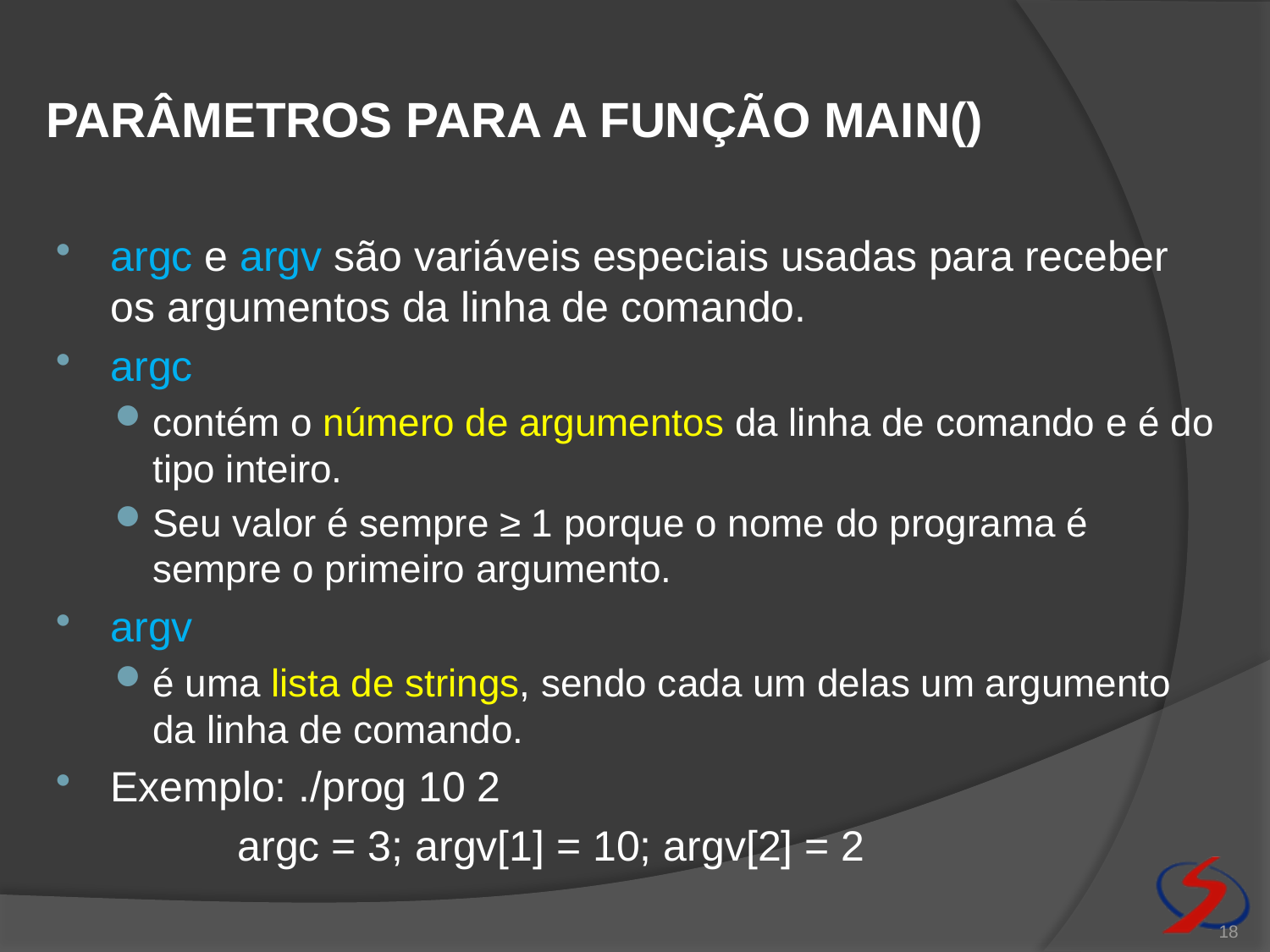

# Parâmetros para a função main()
argc e argv são variáveis especiais usadas para receber os argumentos da linha de comando.
argc
contém o número de argumentos da linha de comando e é do tipo inteiro.
Seu valor é sempre ≥ 1 porque o nome do programa é sempre o primeiro argumento.
argv
é uma lista de strings, sendo cada um delas um argumento da linha de comando.
Exemplo: ./prog 10 2
		argc = 3; argv[1] = 10; argv[2] = 2
18